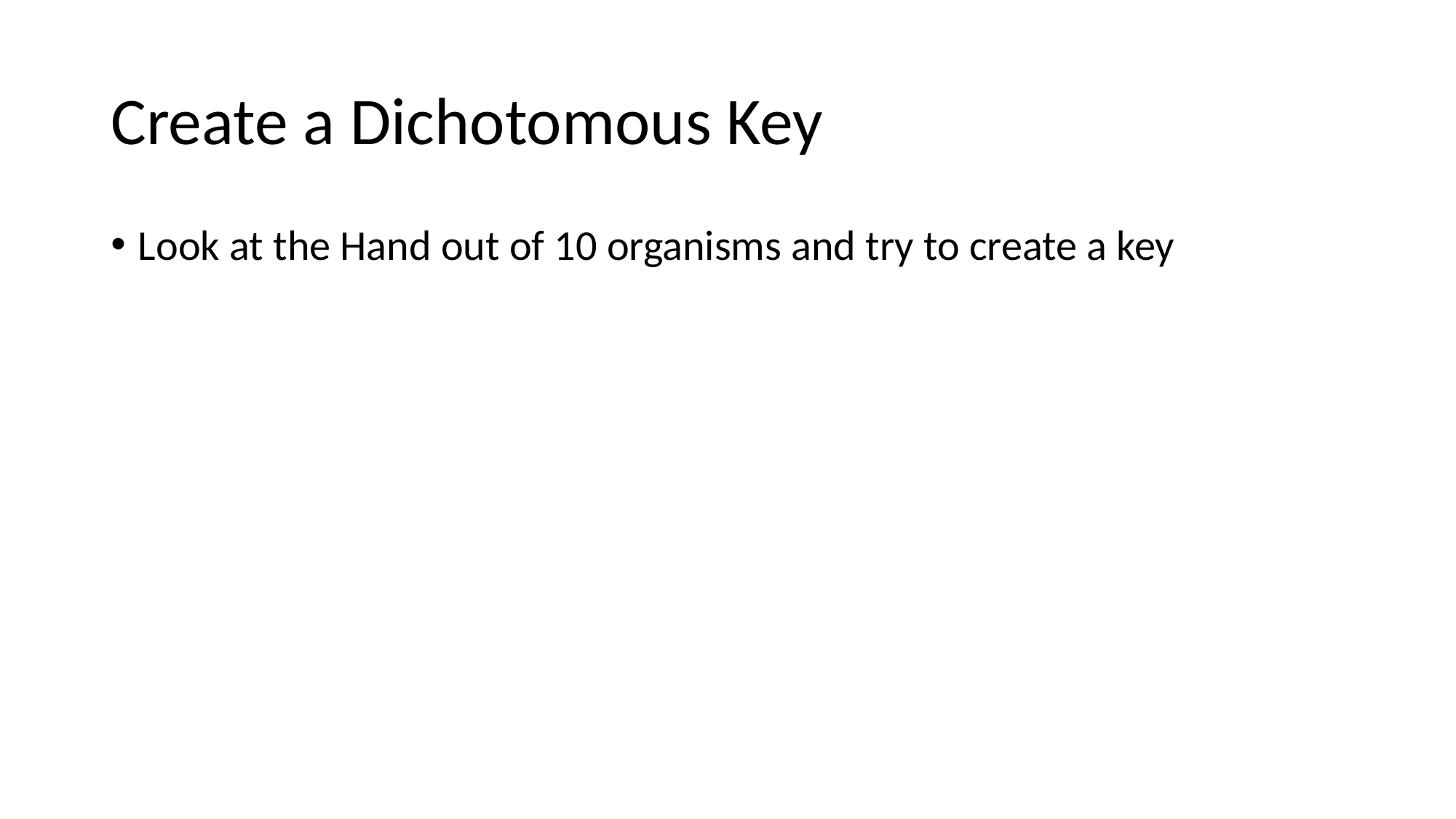

# Create a Dichotomous Key
Look at the Hand out of 10 organisms and try to create a key